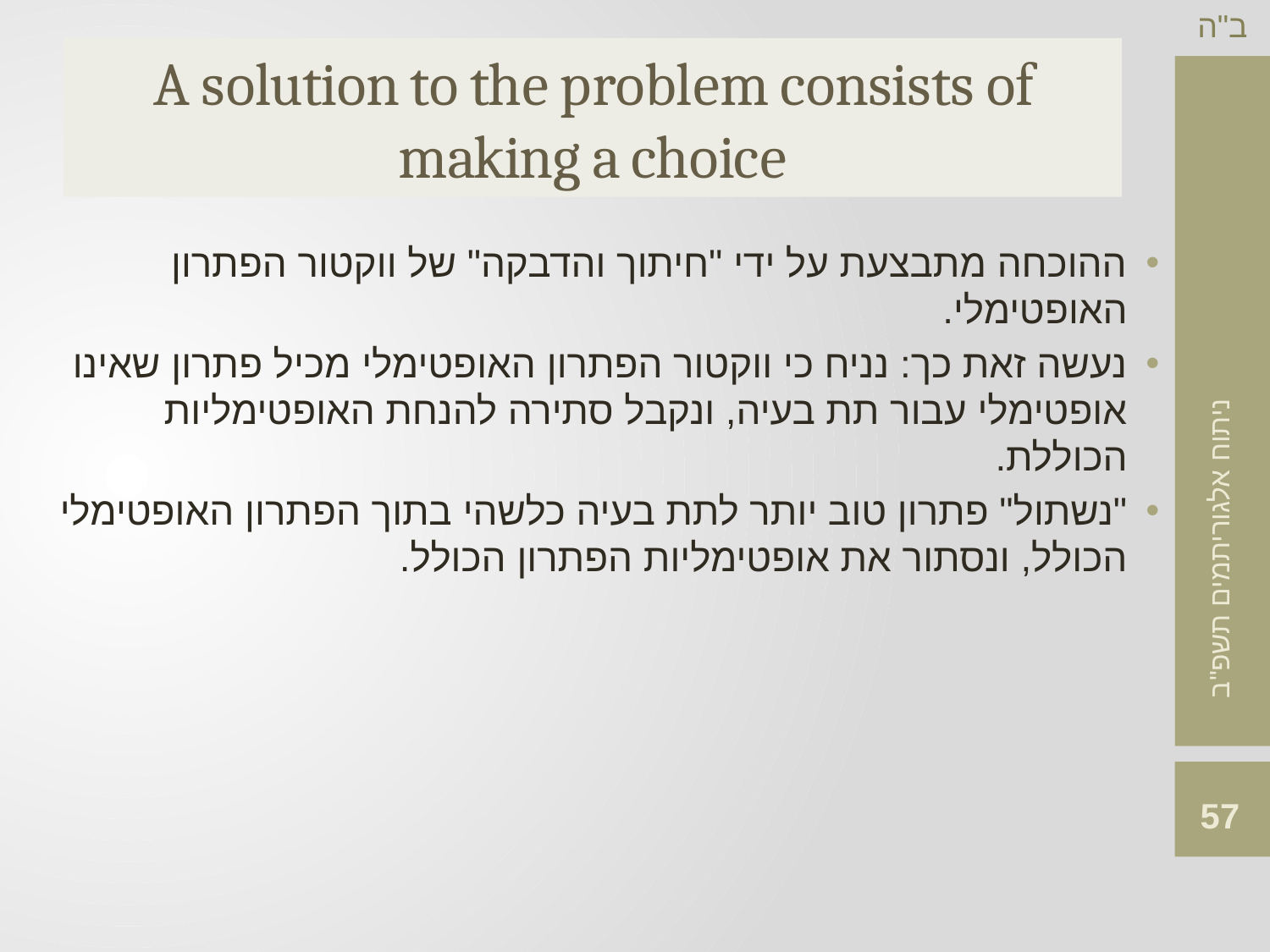

# A solution to the problem consists of making a choice
ההוכחה מתבצעת על ידי "חיתוך והדבקה" של ווקטור הפתרון האופטימלי.
נעשה זאת כך: נניח כי ווקטור הפתרון האופטימלי מכיל פתרון שאינו אופטימלי עבור תת בעיה, ונקבל סתירה להנחת האופטימליות הכוללת.
"נשתול" פתרון טוב יותר לתת בעיה כלשהי בתוך הפתרון האופטימלי הכולל, ונסתור את אופטימליות הפתרון הכולל.
57